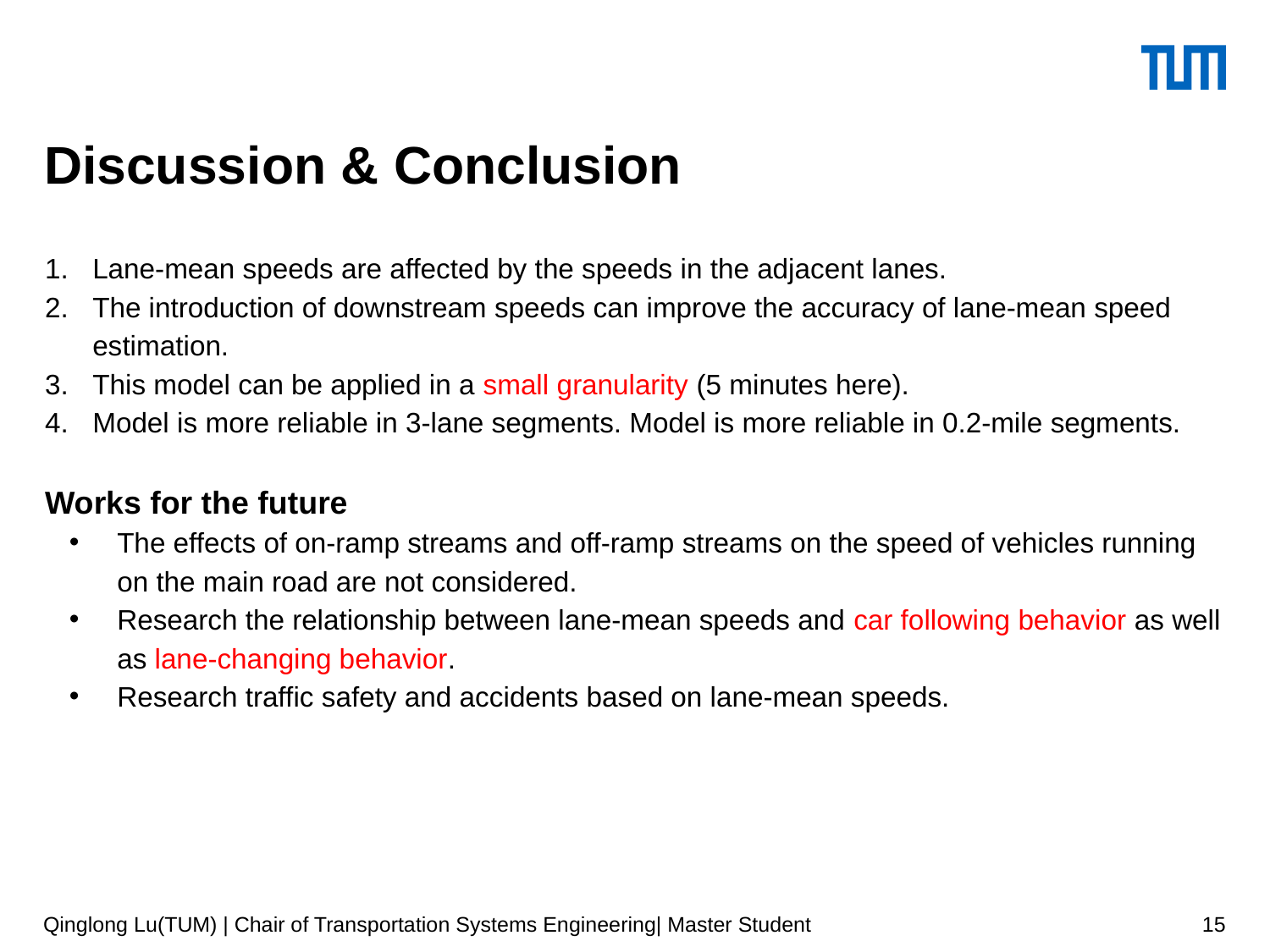

# Discussion & Conclusion

Lane-mean speeds are affected by the speeds in the adjacent lanes.
The introduction of downstream speeds can improve the accuracy of lane-mean speed estimation.
This model can be applied in a small granularity (5 minutes here).
Model is more reliable in 3-lane segments. Model is more reliable in 0.2-mile segments.

Works for the future
The effects of on-ramp streams and off-ramp streams on the speed of vehicles running on the main road are not considered.
Research the relationship between lane-mean speeds and car following behavior as well as lane-changing behavior.
Research traffic safety and accidents based on lane-mean speeds.
Qinglong Lu(TUM) | Chair of Transportation Systems Engineering| Master Student
15